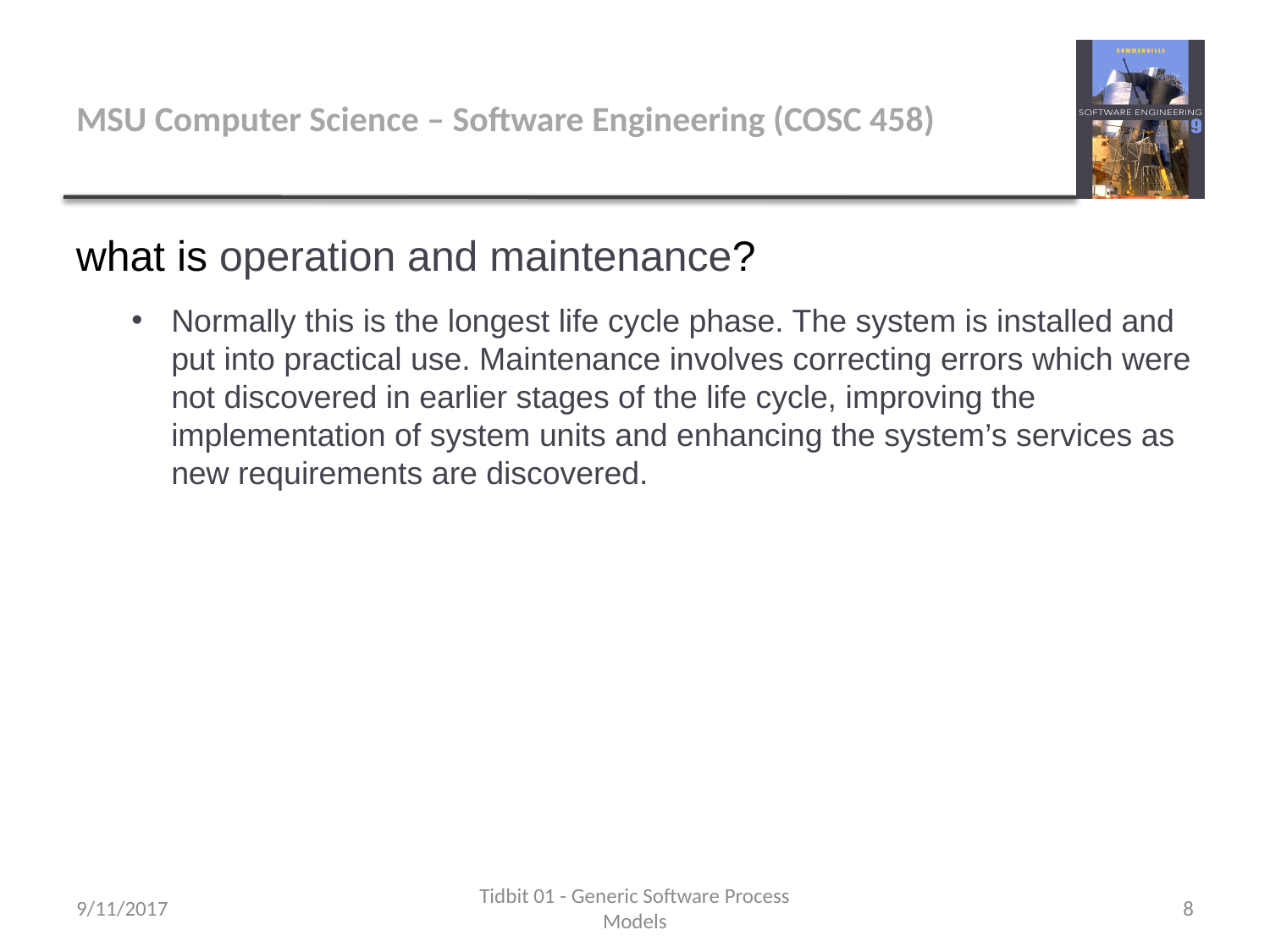

# MSU Computer Science – Software Engineering (COSC 458)
what is operation and maintenance?
Normally this is the longest life cycle phase. The system is installed and put into practical use. Maintenance involves correcting errors which were not discovered in earlier stages of the life cycle, improving the implementation of system units and enhancing the system’s services as new requirements are discovered.

9/11/2017
Tidbit 01 - Generic Software Process Models
8